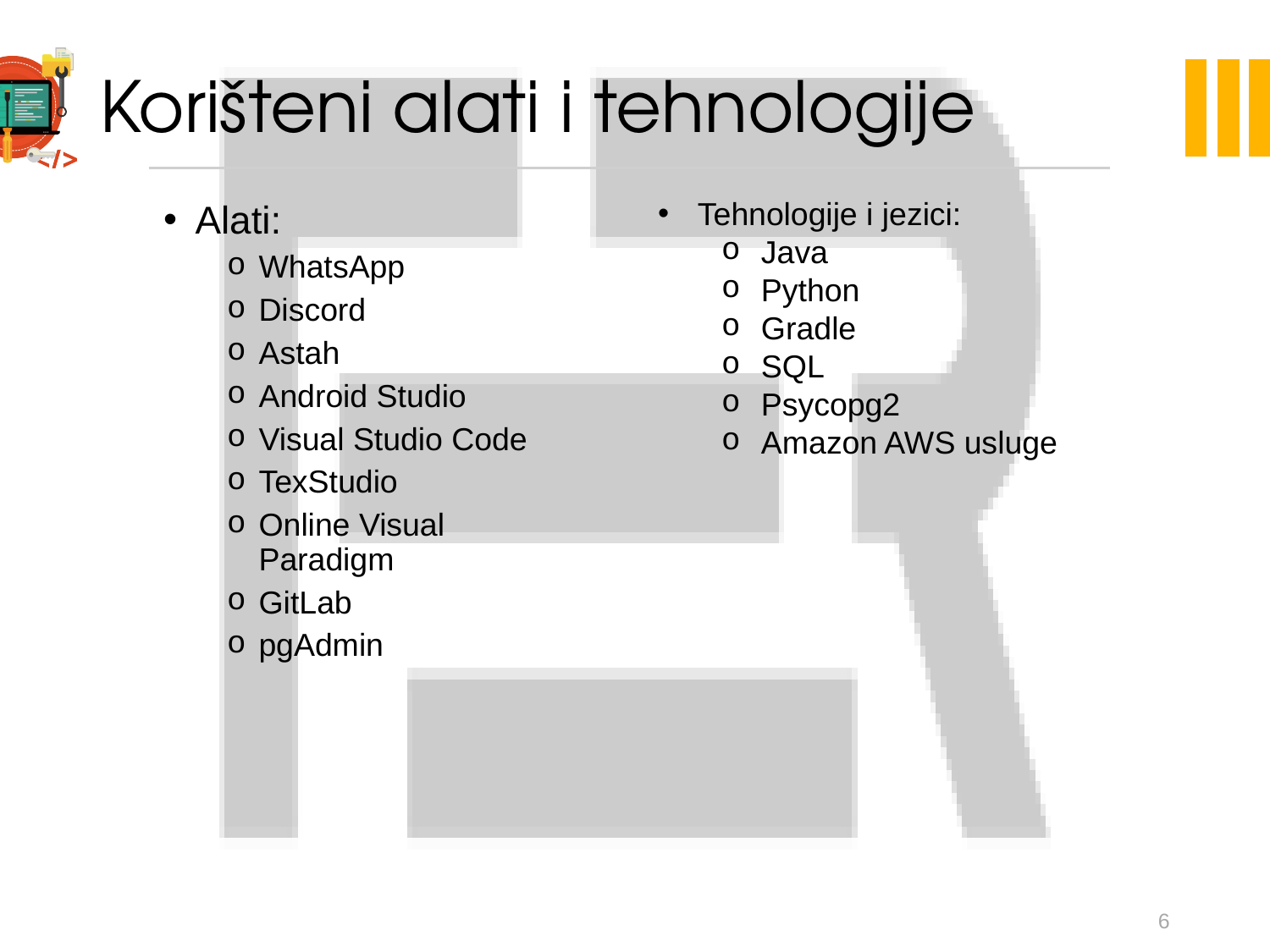

# Korišteni alati i tehnologije
Tehnologije i jezici:
Java
Python
Gradle
SQL
Psycopg2
Amazon AWS usluge

Alati:
WhatsApp
Discord
Astah
Android Studio
Visual Studio Code
TexStudio
Online Visual Paradigm
GitLab
pgAdmin

6